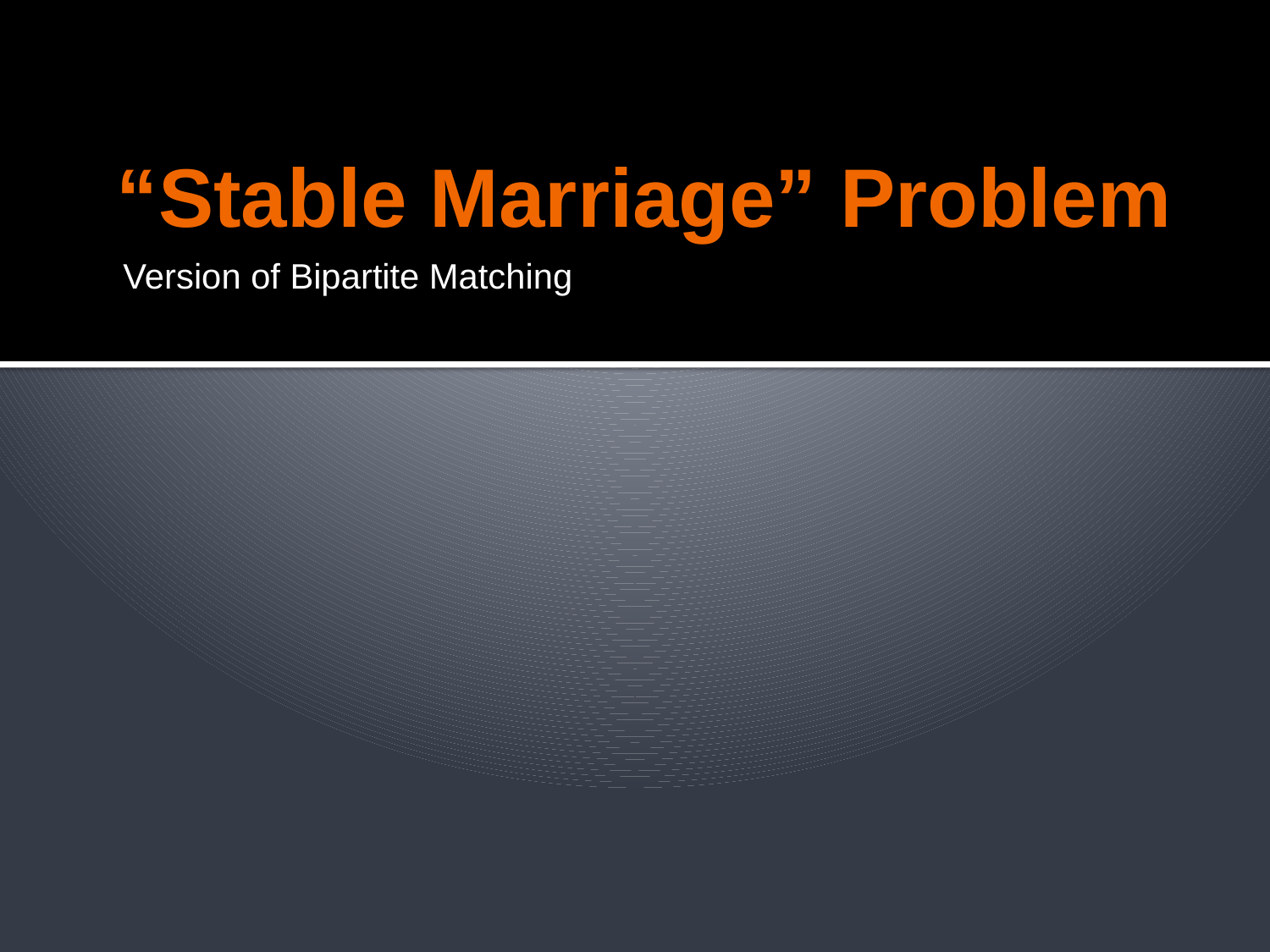

# “Stable Marriage” Problem
Version of Bipartite Matching